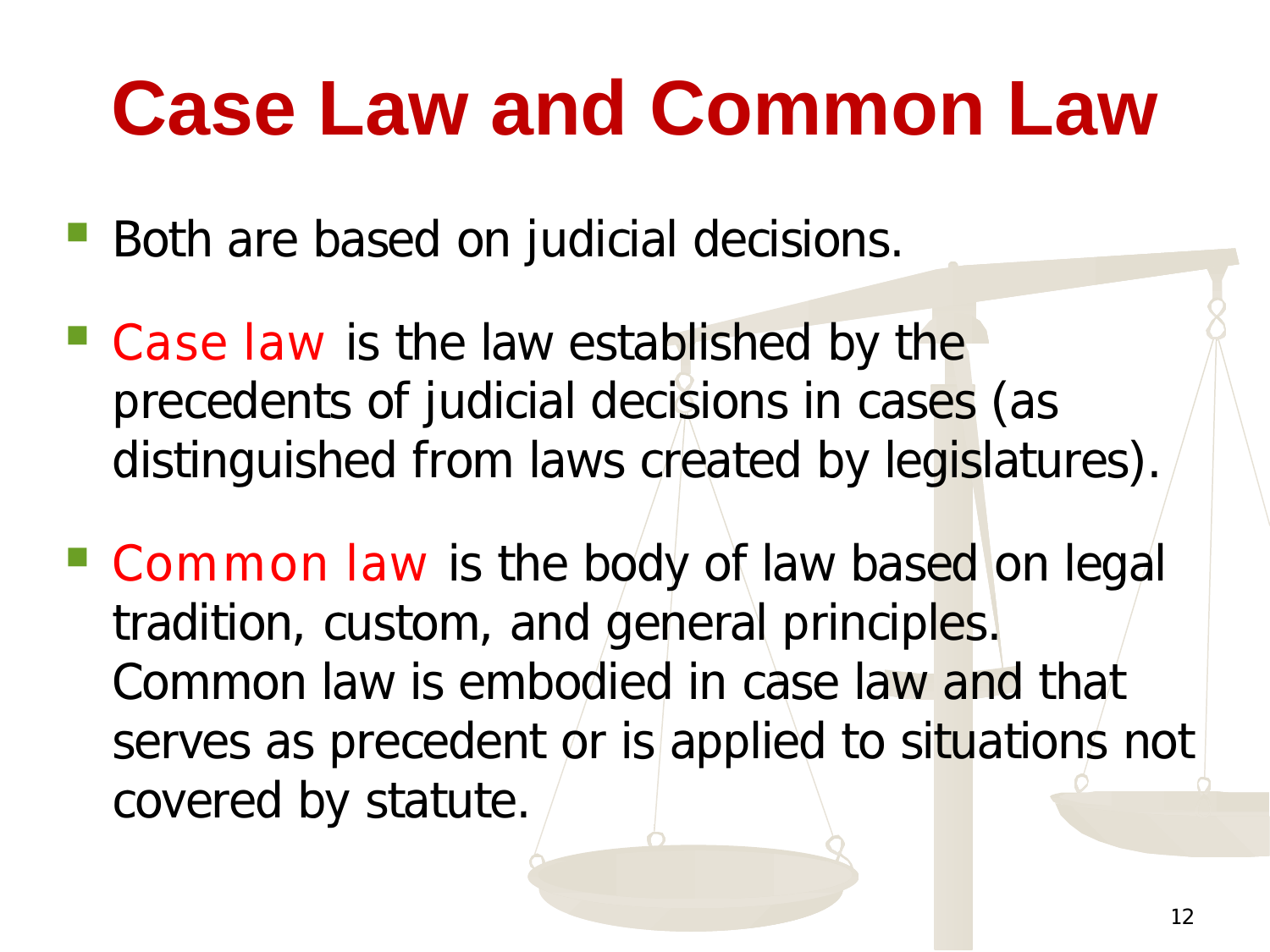

# Case Law and Common Law
Both are based on judicial decisions.
Case law is the law established by the precedents of judicial decisions in cases (as distinguished from laws created by legislatures).
Common law is the body of law based on legal tradition, custom, and general principles. Common law is embodied in case law and that serves as precedent or is applied to situations not covered by statute.
12